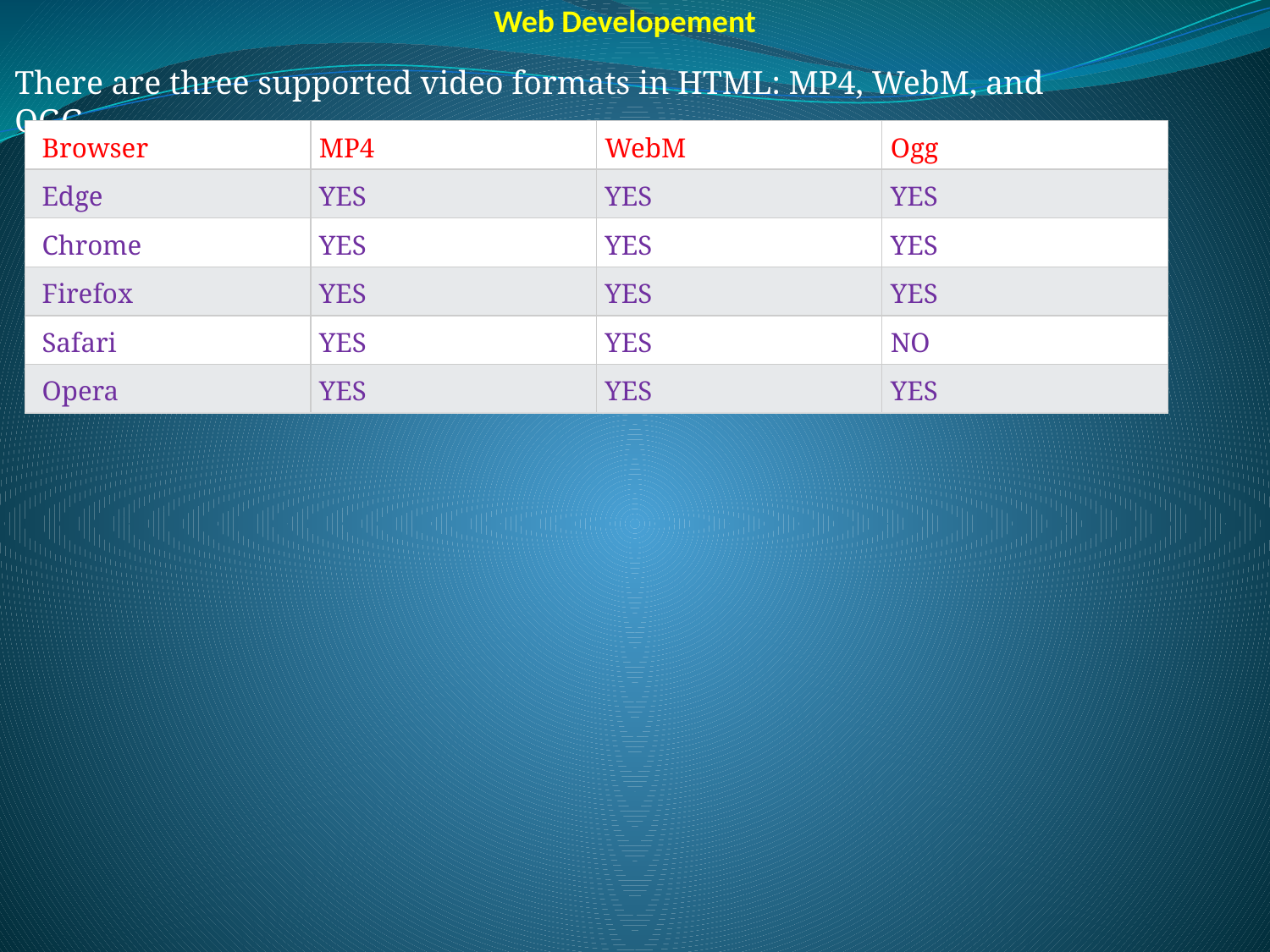

Web Developement
There are three supported video formats in HTML: MP4, WebM, and OGG.

| Browser | MP4 | WebM | Ogg |
| --- | --- | --- | --- |
| Edge | YES | YES | YES |
| Chrome | YES | YES | YES |
| Firefox | YES | YES | YES |
| Safari | YES | YES | NO |
| Opera | YES | YES | YES |